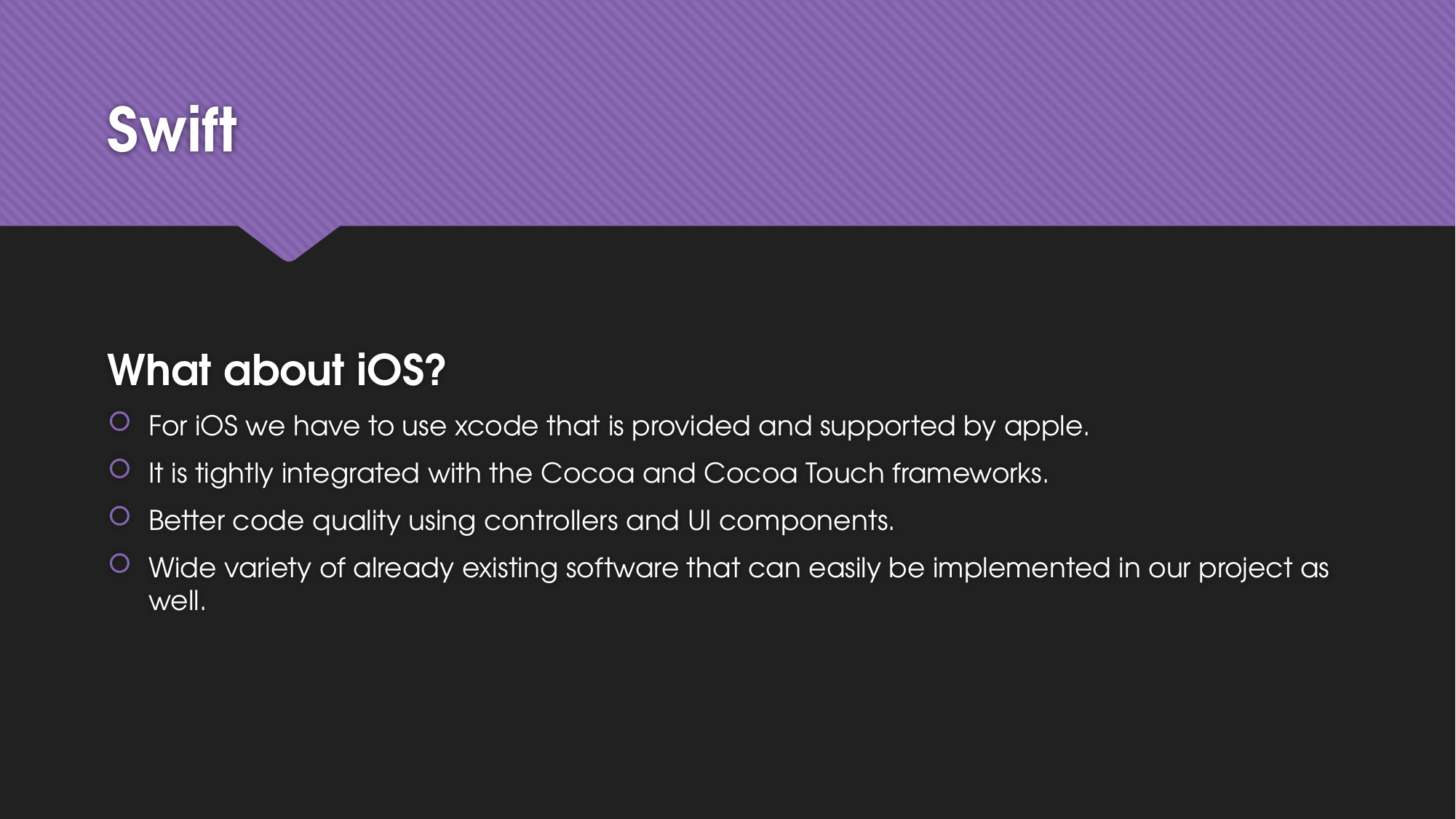

# Swift
What about iOS?
For iOS we have to use xcode that is provided and supported by apple.
It is tightly integrated with the Cocoa and Cocoa Touch frameworks.
Better code quality using controllers and UI components.
Wide variety of already existing software that can easily be implemented in our project as well.